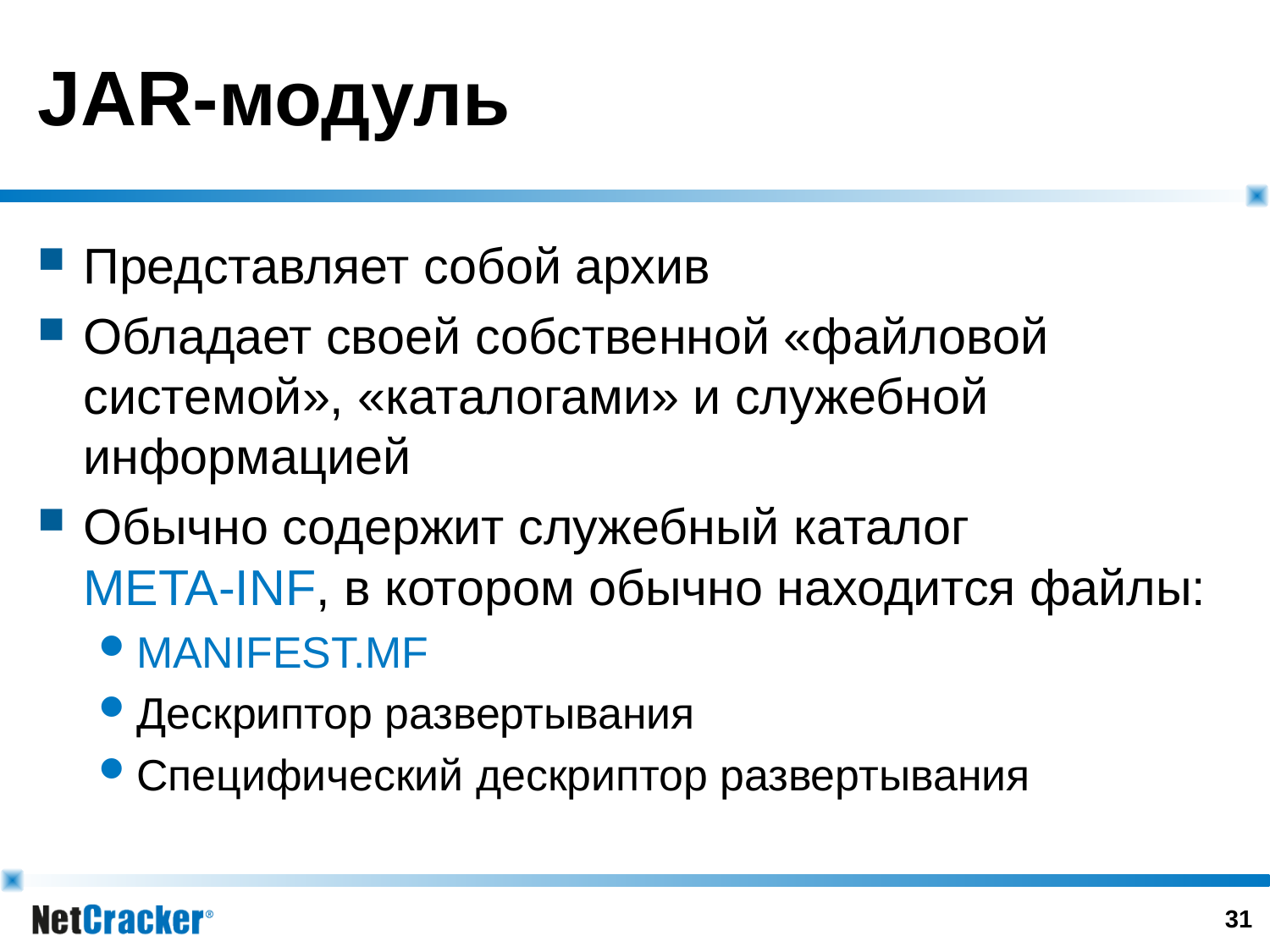

# JAR-модуль
Представляет собой архив
Обладает своей собственной «файловой системой», «каталогами» и служебной информацией
Обычно содержит служебный каталог
META-INF, в котором обычно находится файлы:
MANIFEST.MF
Дескриптор развертывания
Специфический дескриптор развертывания

31